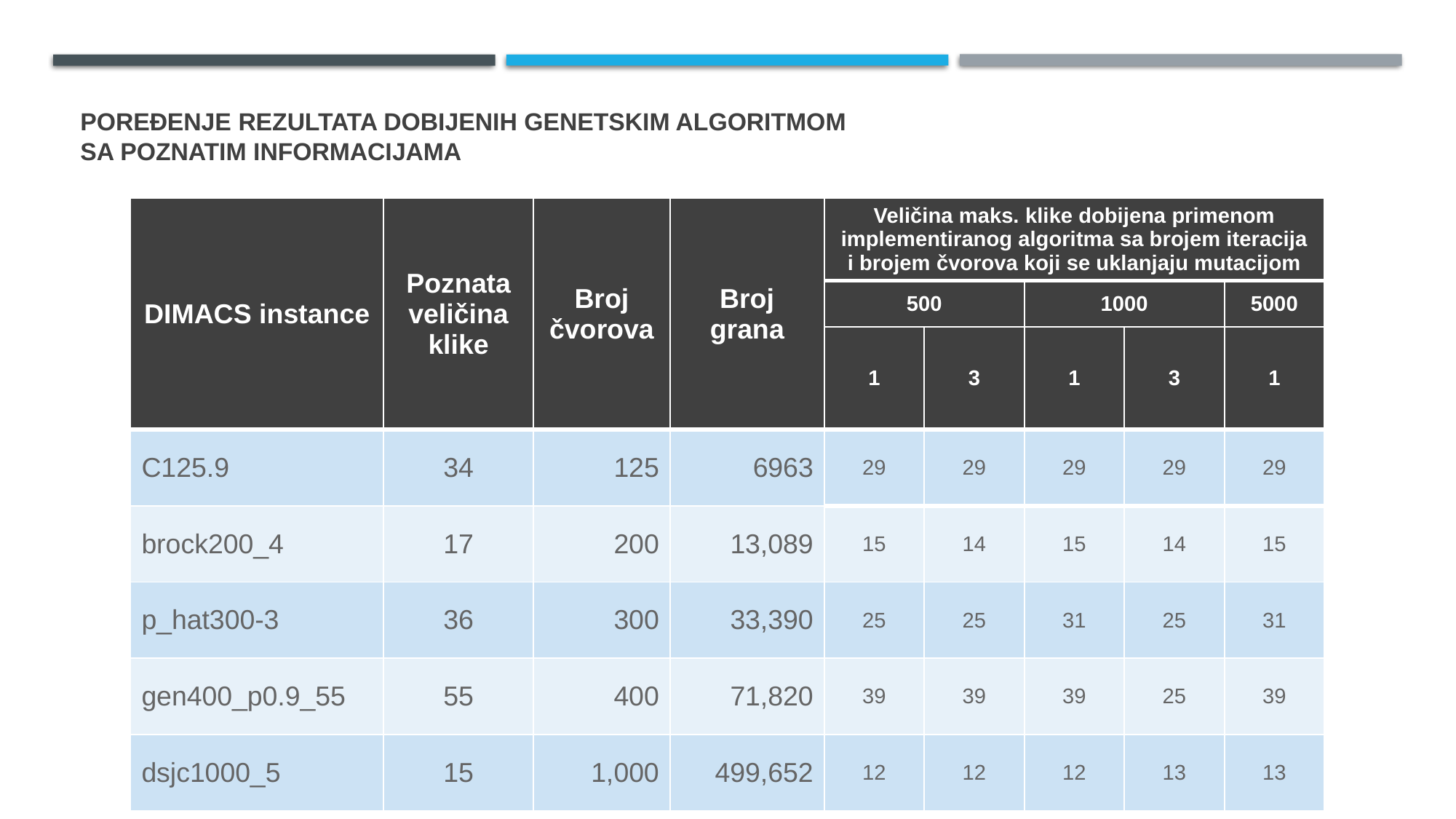

# Poređenje rezultata dobijenih genetskim algoritmom sa poznatim informacijama
| DIMACS instance | Poznata veličina klike | Broj čvorova | Broj grana | Veličina maks. klike dobijena primenom implementiranog algoritma sa brojem iteracija i brojem čvorova koji se uklanjaju mutacijom |  |  |  |  |
| --- | --- | --- | --- | --- | --- | --- | --- | --- |
|  |  |  |  | 500 |  | 1000 |  | 5000 |
|  |  |  |  | 1 | 3 | 1 | 3 | 1 |
| C125.9 | 34 | 125 | 6963 | 29 | 29 | 29 | 29 | 29 |
| brock200\_4 | 17 | 200 | 13,089 | 15 | 14 | 15 | 14 | 15 |
| p\_hat300-3 | 36 | 300 | 33,390 | 25 | 25 | 31 | 25 | 31 |
| gen400\_p0.9\_55 | 55 | 400 | 71,820 | 39 | 39 | 39 | 25 | 39 |
| dsjc1000\_5 | 15 | 1,000 | 499,652 | 12 | 12 | 12 | 13 | 13 |